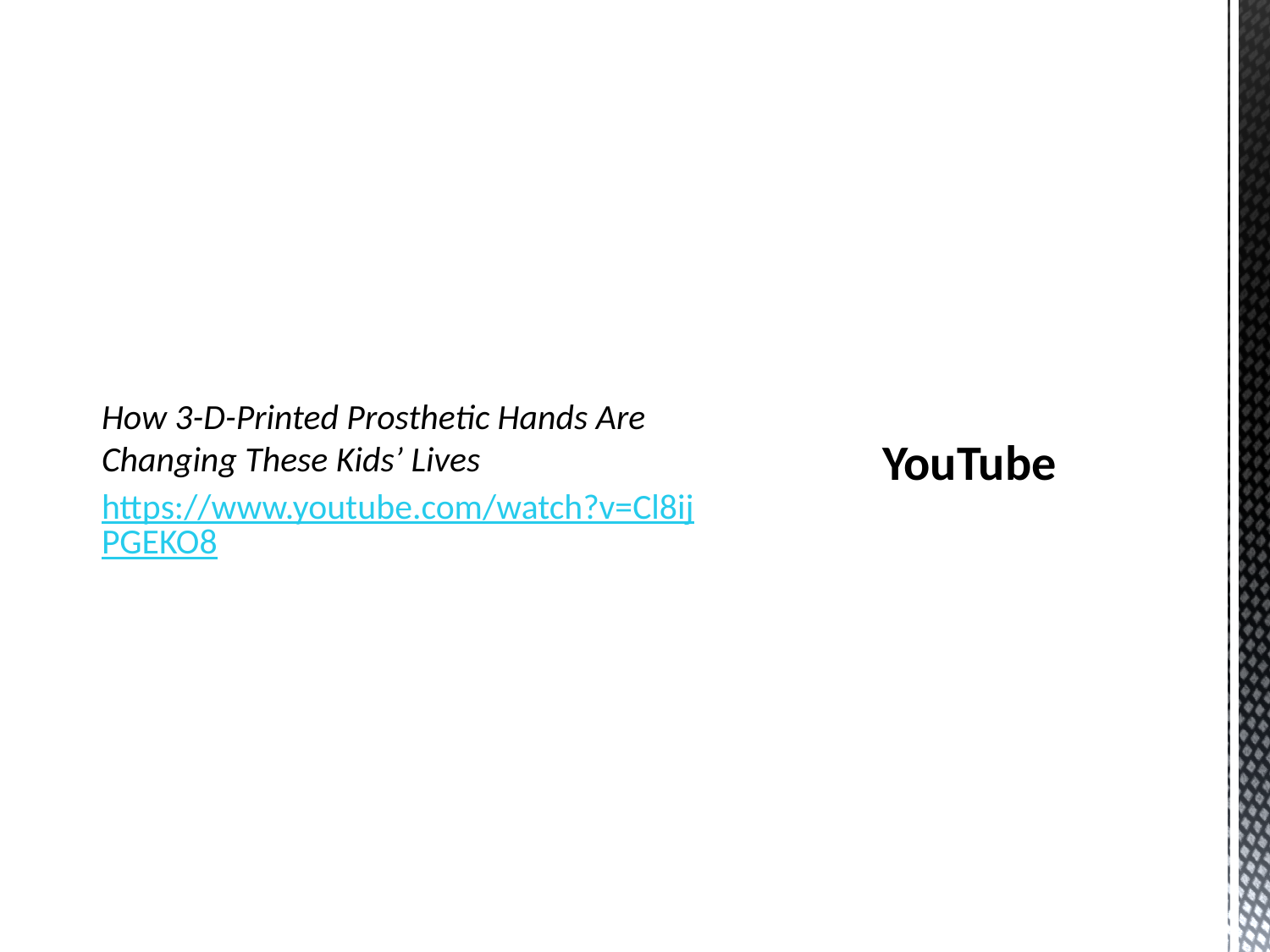

How 3-D-Printed Prosthetic Hands Are Changing These Kids’ Lives
https://www.youtube.com/watch?v=Cl8ijPGEKO8
# YouTube